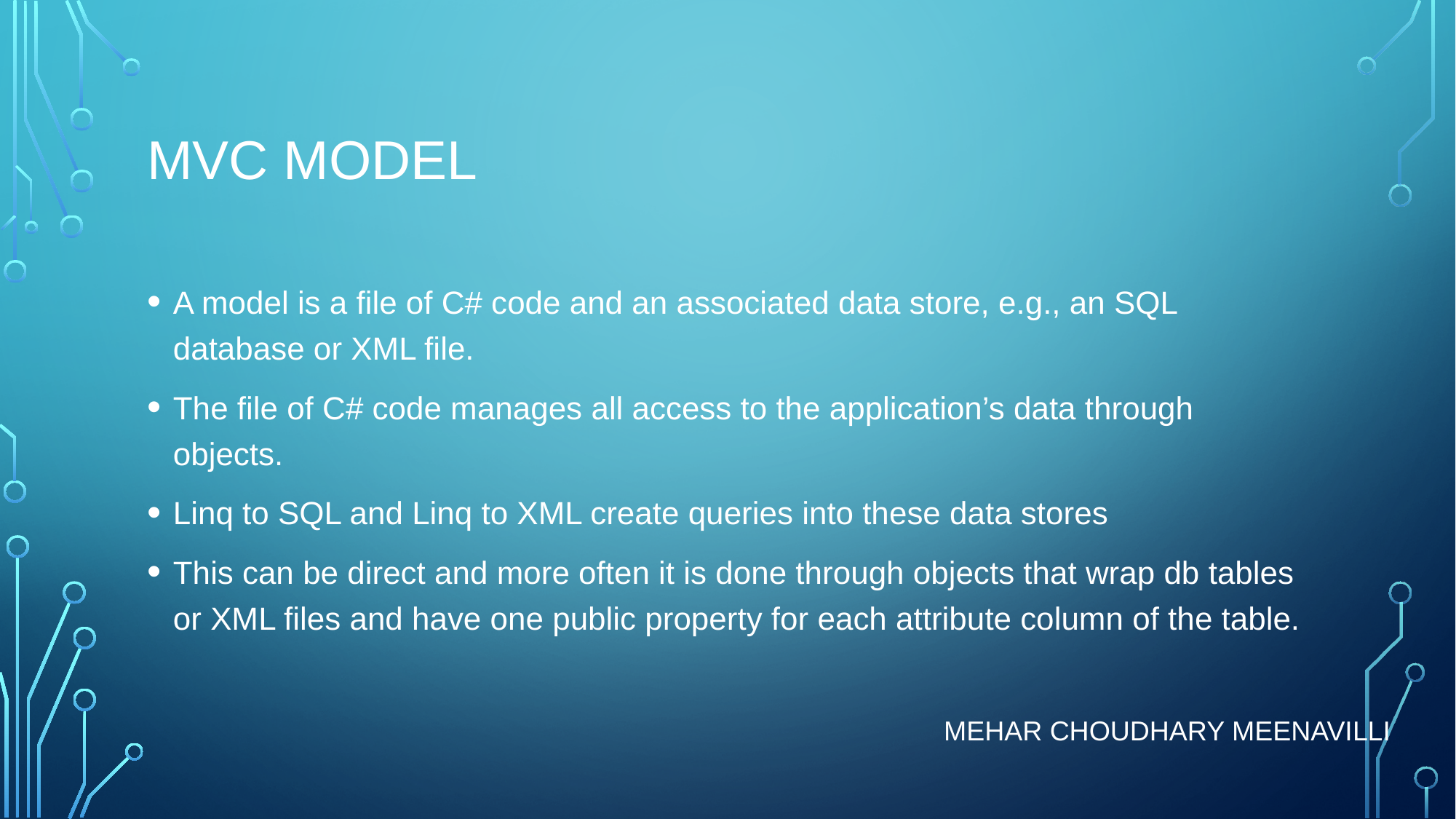

# Mvc model
A model is a file of C# code and an associated data store, e.g., an SQL database or XML file.
The file of C# code manages all access to the application’s data through objects.
Linq to SQL and Linq to XML create queries into these data stores
This can be direct and more often it is done through objects that wrap db tables or XML files and have one public property for each attribute column of the table.

MEHAR CHOUDHARY MEENAVILLI